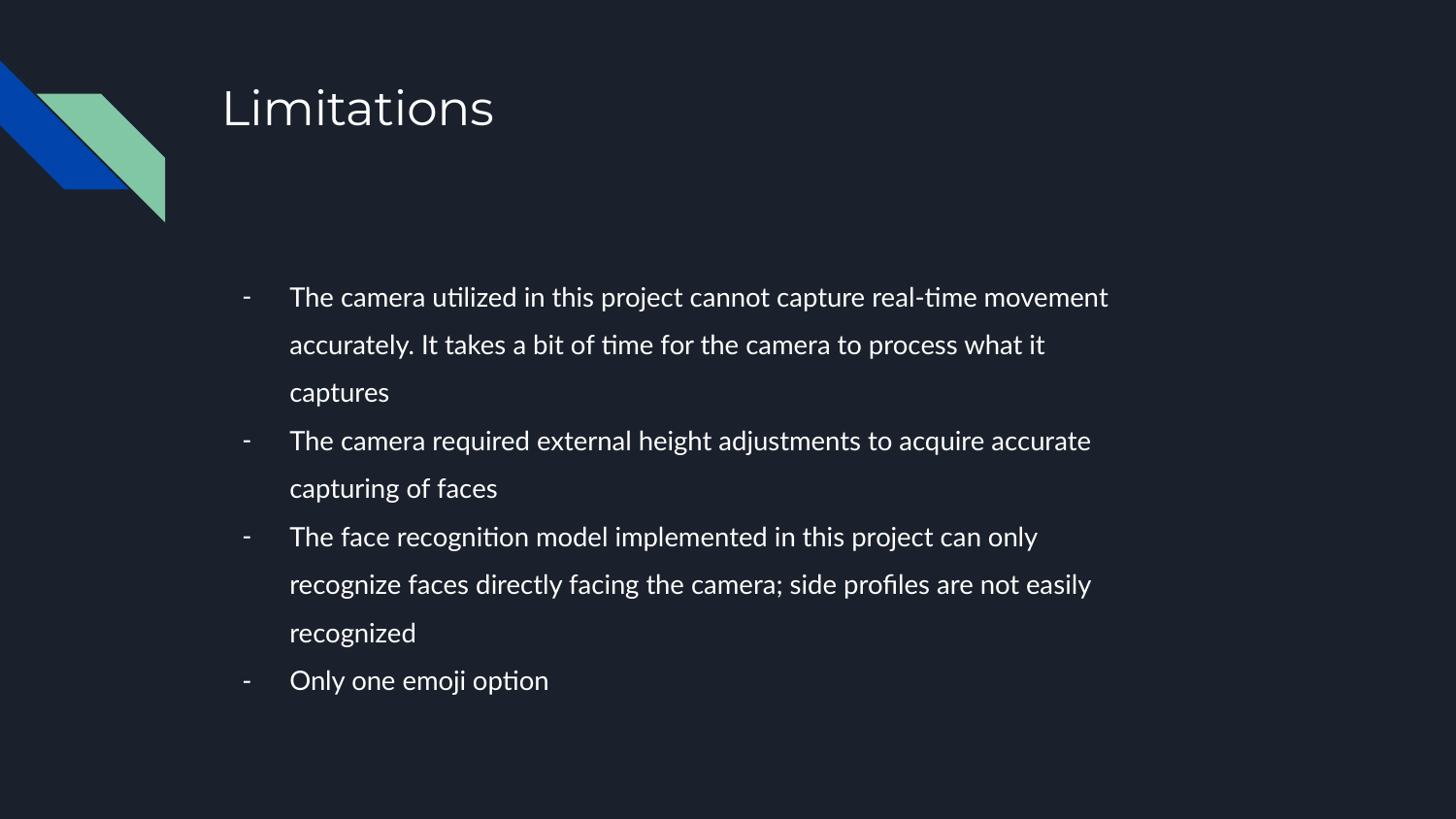

# Limitations
The camera utilized in this project cannot capture real-time movement accurately. It takes a bit of time for the camera to process what it captures
The camera required external height adjustments to acquire accurate capturing of faces
The face recognition model implemented in this project can only recognize faces directly facing the camera; side profiles are not easily recognized
Only one emoji option